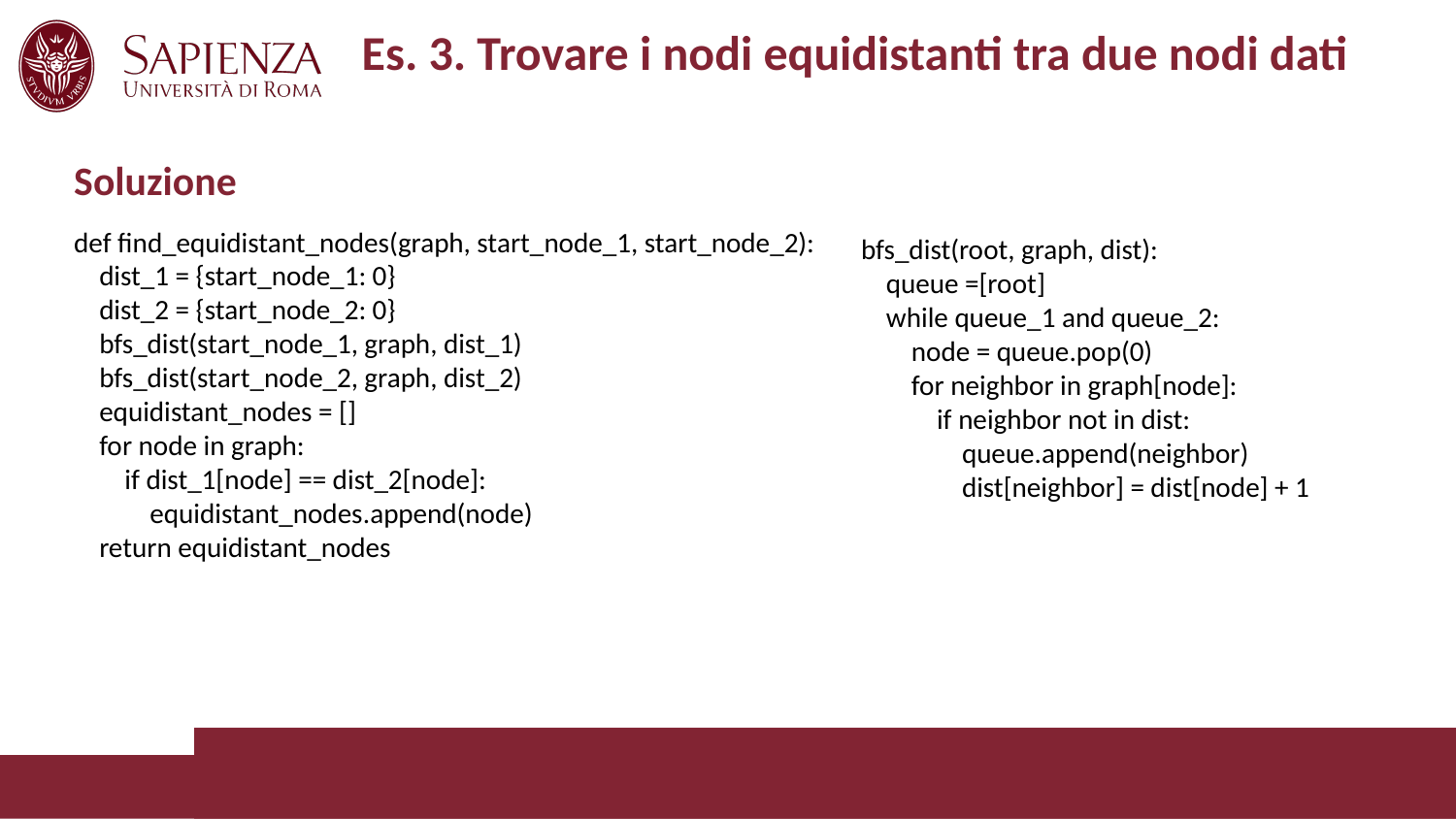

# Es. 3. Trovare i nodi equidistanti tra due nodi dati
Soluzione
def find_equidistant_nodes(graph, start_node_1, start_node_2):
    dist_1 = {start_node_1: 0}
    dist_2 = {start_node_2: 0}
    bfs_dist(start_node_1, graph, dist_1)
    bfs_dist(start_node_2, graph, dist_2)
    equidistant_nodes = []
    for node in graph:
        if dist_1[node] == dist_2[node]:
            equidistant_nodes.append(node)
    return equidistant_nodes
bfs_dist(root, graph, dist):
    queue =[root]
    while queue_1 and queue_2:
        node = queue.pop(0)
        for neighbor in graph[node]:
            if neighbor not in dist:
                queue.append(neighbor)
                dist[neighbor] = dist[node] + 1